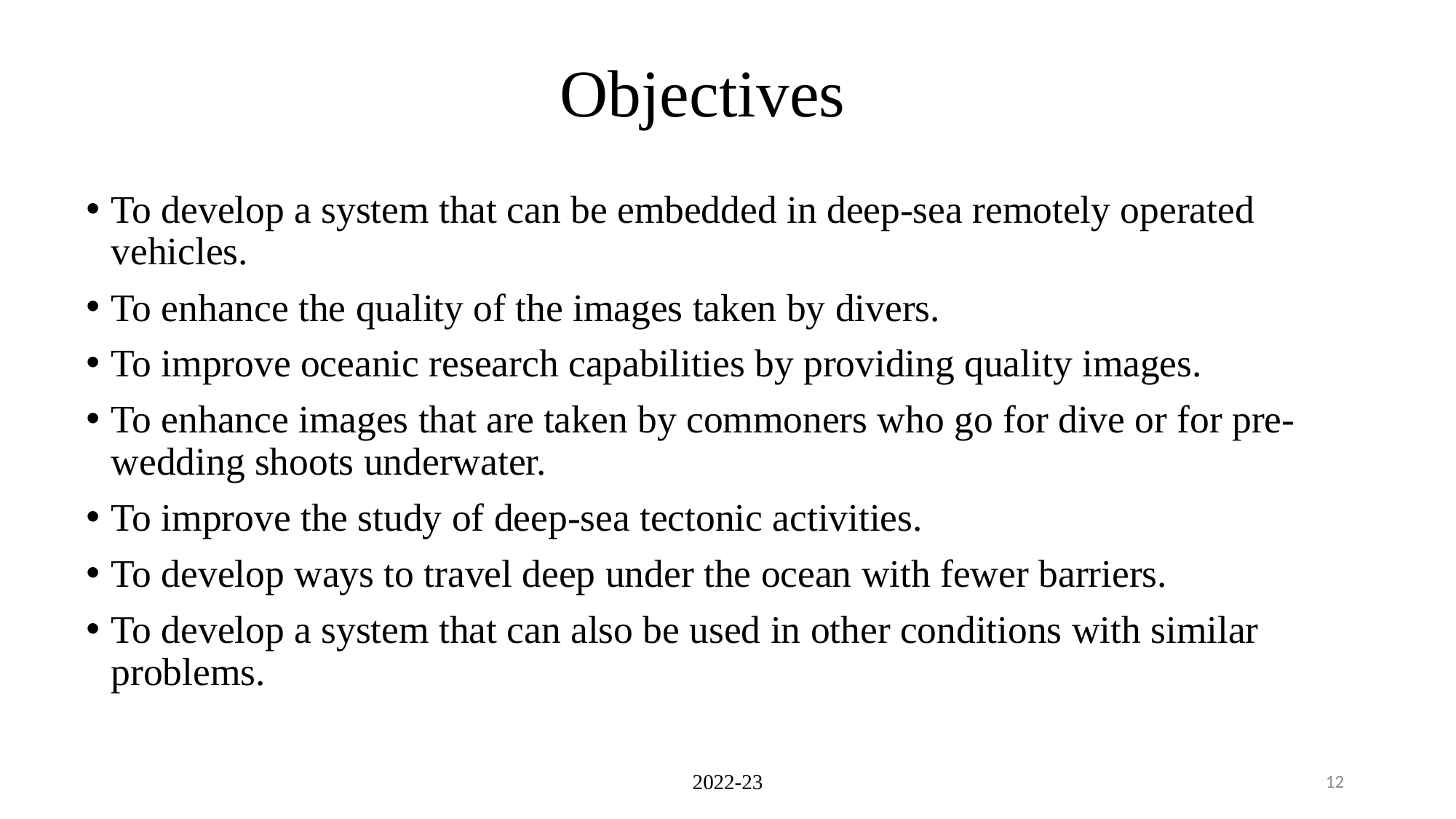

# Objectives
To develop a system that can be embedded in deep-sea remotely operated vehicles.
To enhance the quality of the images taken by divers.
To improve oceanic research capabilities by providing quality images.
To enhance images that are taken by commoners who go for dive or for pre-wedding shoots underwater.
To improve the study of deep-sea tectonic activities.
To develop ways to travel deep under the ocean with fewer barriers.
To develop a system that can also be used in other conditions with similar problems.
2022-23
12